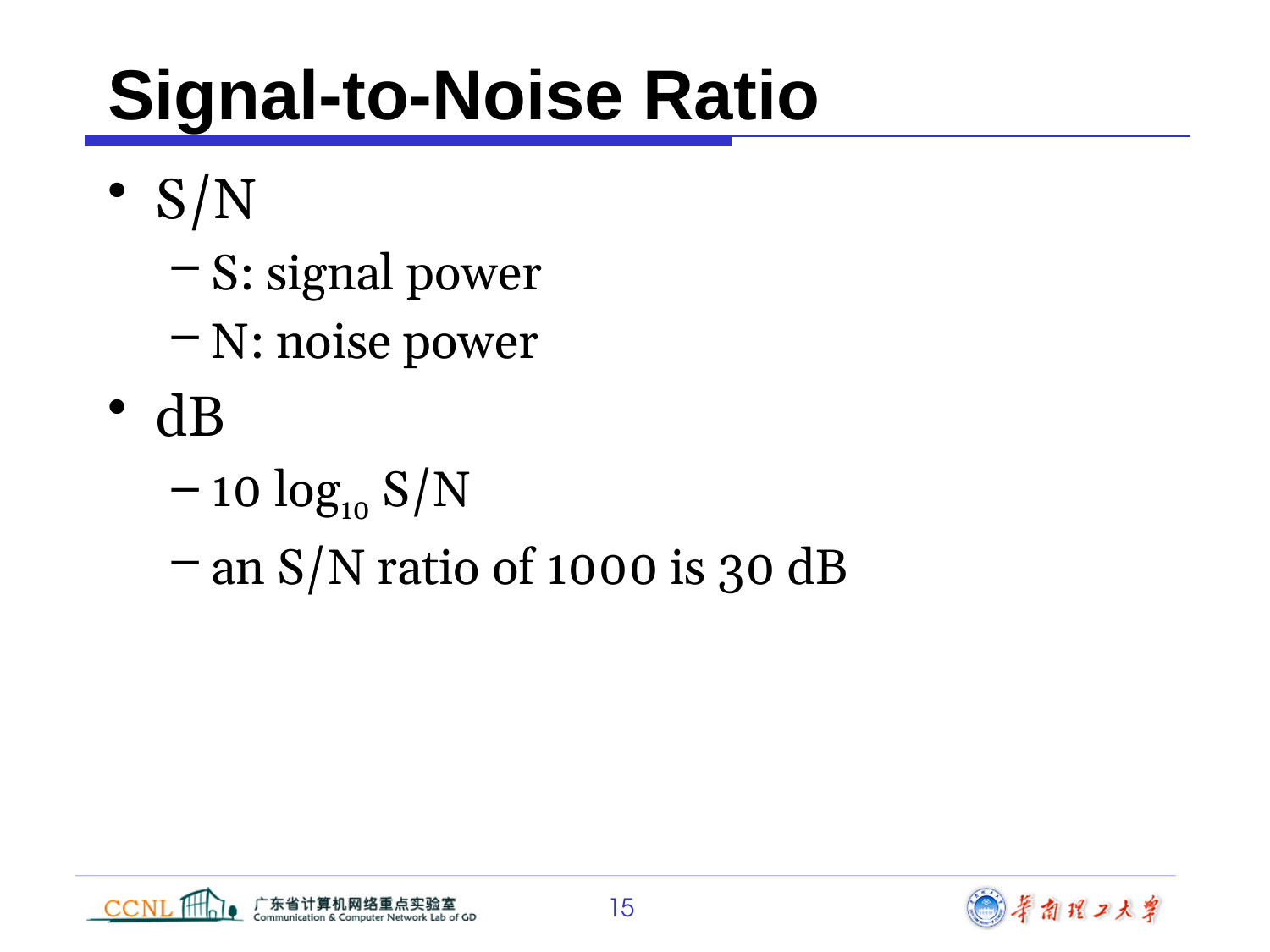

Signal-to-Noise Ratio
S/N
S: signal power
N: noise power
dB
10 log10 S/N
an S/N ratio of 1000 is 30 dB